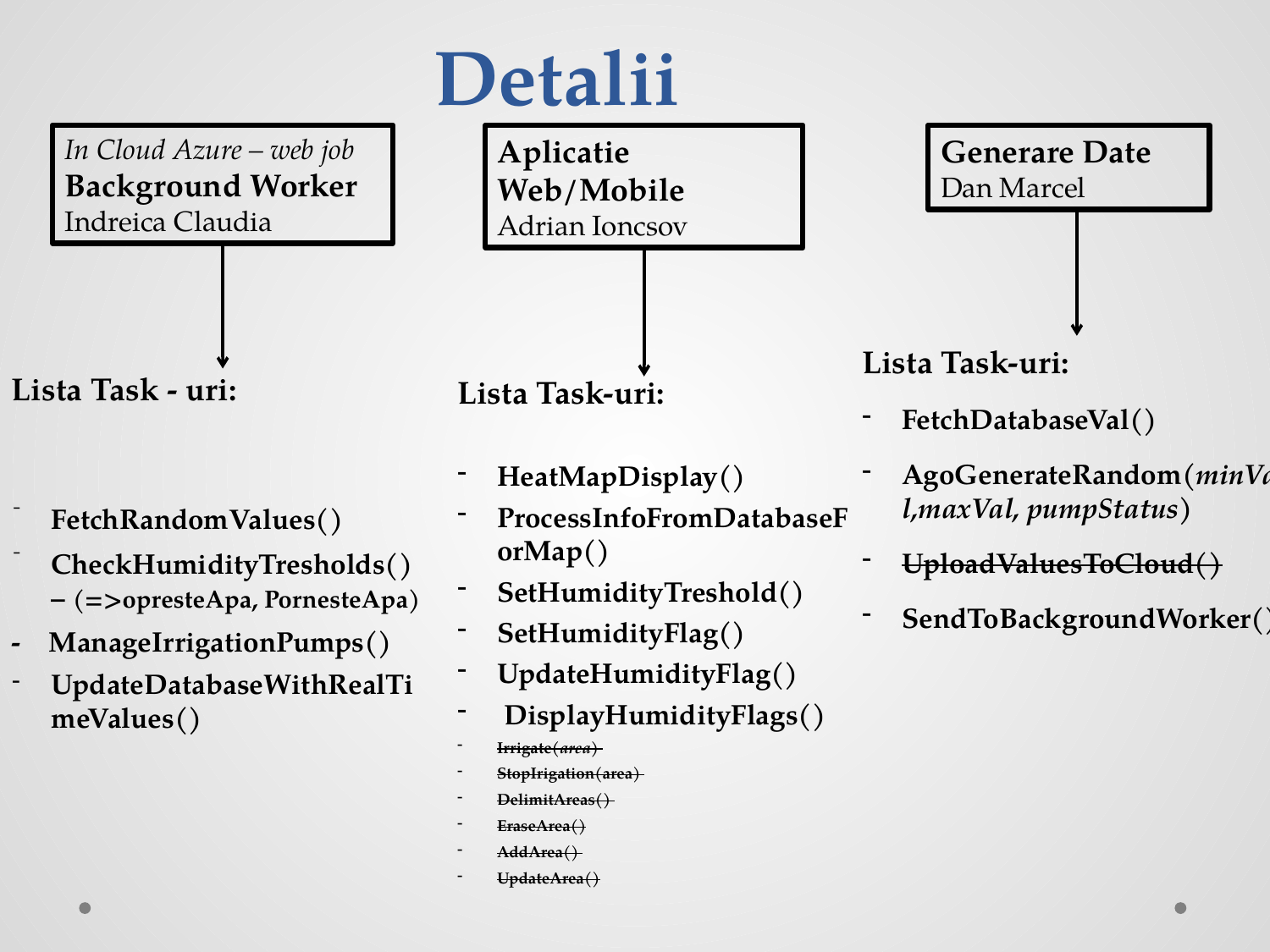

# Detalii
In Cloud Azure – web job
Background Worker
Indreica Claudia
Aplicatie Web/Mobile
Adrian Ioncsov
Generare Date
Dan Marcel
Lista Task-uri:
FetchDatabaseVal()
AgoGenerateRandom(minVal,maxVal, pumpStatus)
UploadValuesToCloud()
SendToBackgroundWorker()
Lista Task - uri:

FetchRandomValues()
CheckHumidityTresholds() – (=>opresteApa, PornesteApa)
-    ManageIrrigationPumps()
UpdateDatabaseWithRealTimeValues()
Lista Task-uri:

HeatMapDisplay()
ProcessInfoFromDatabaseForMap()
SetHumidityTreshold()
SetHumidityFlag()
UpdateHumidityFlag()
 DisplayHumidityFlags()
Irrigate(area)
StopIrigation(area)
DelimitAreas()
EraseArea()
AddArea()
UpdateArea()